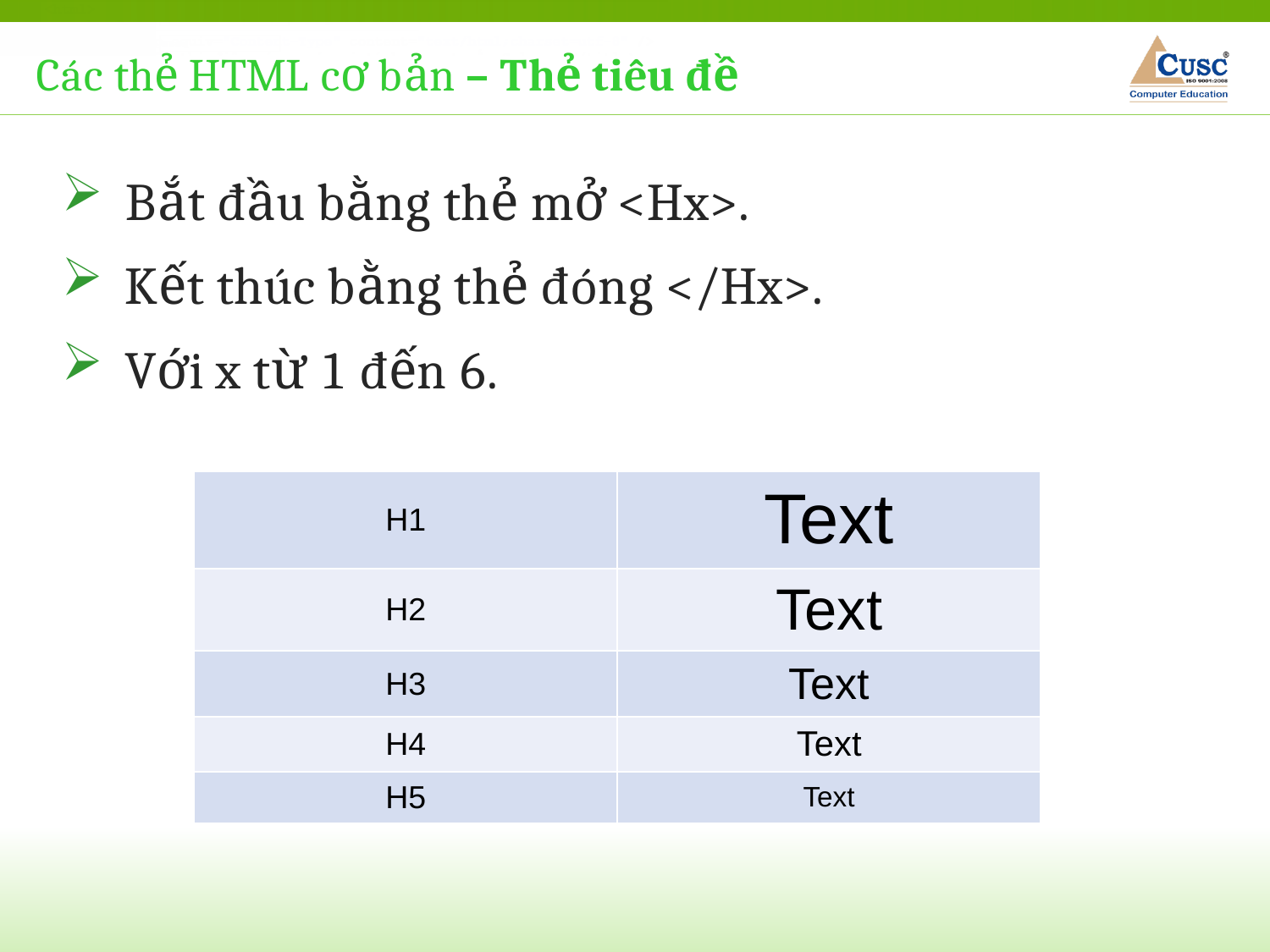

Các thẻ HTML cơ bản – Thẻ tiêu đề
Bắt đầu bằng thẻ mở <Hx>.
Kết thúc bằng thẻ đóng </Hx>.
Với x từ 1 đến 6.
| H1 | Text |
| --- | --- |
| H2 | Text |
| H3 | Text |
| H4 | Text |
| H5 | Text |